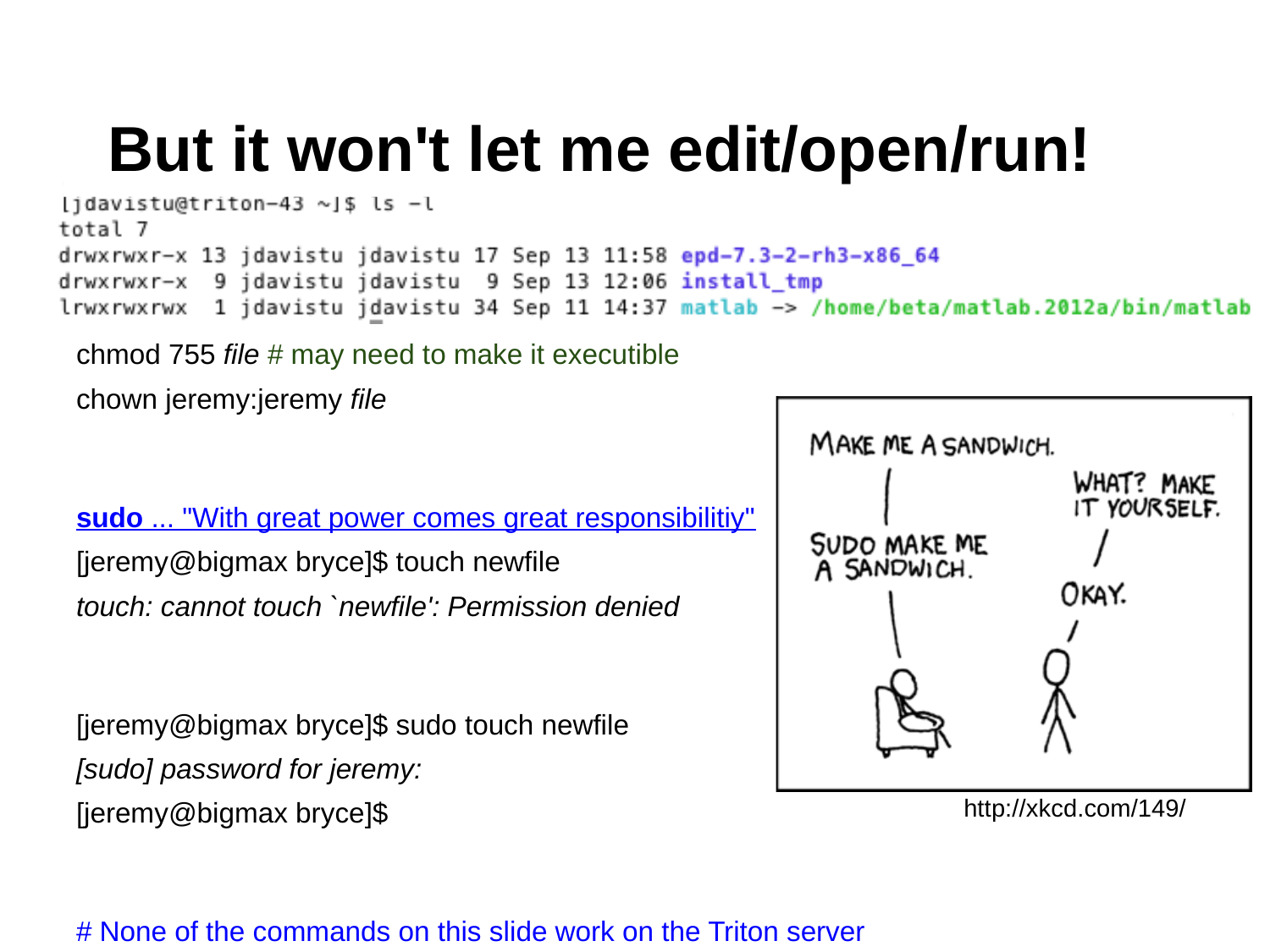

# But it won't let me edit/open/run!

chmod 755 file # may need to make it executible
chown jeremy:jeremy file

sudo ... "With great power comes great responsibilitiy"
[jeremy@bigmax bryce]$ touch newfile
touch: cannot touch `newfile': Permission denied

[jeremy@bigmax bryce]$ sudo touch newfile
[sudo] password for jeremy:
[jeremy@bigmax bryce]$

# None of the commands on this slide work on the Triton server

http://xkcd.com/149/